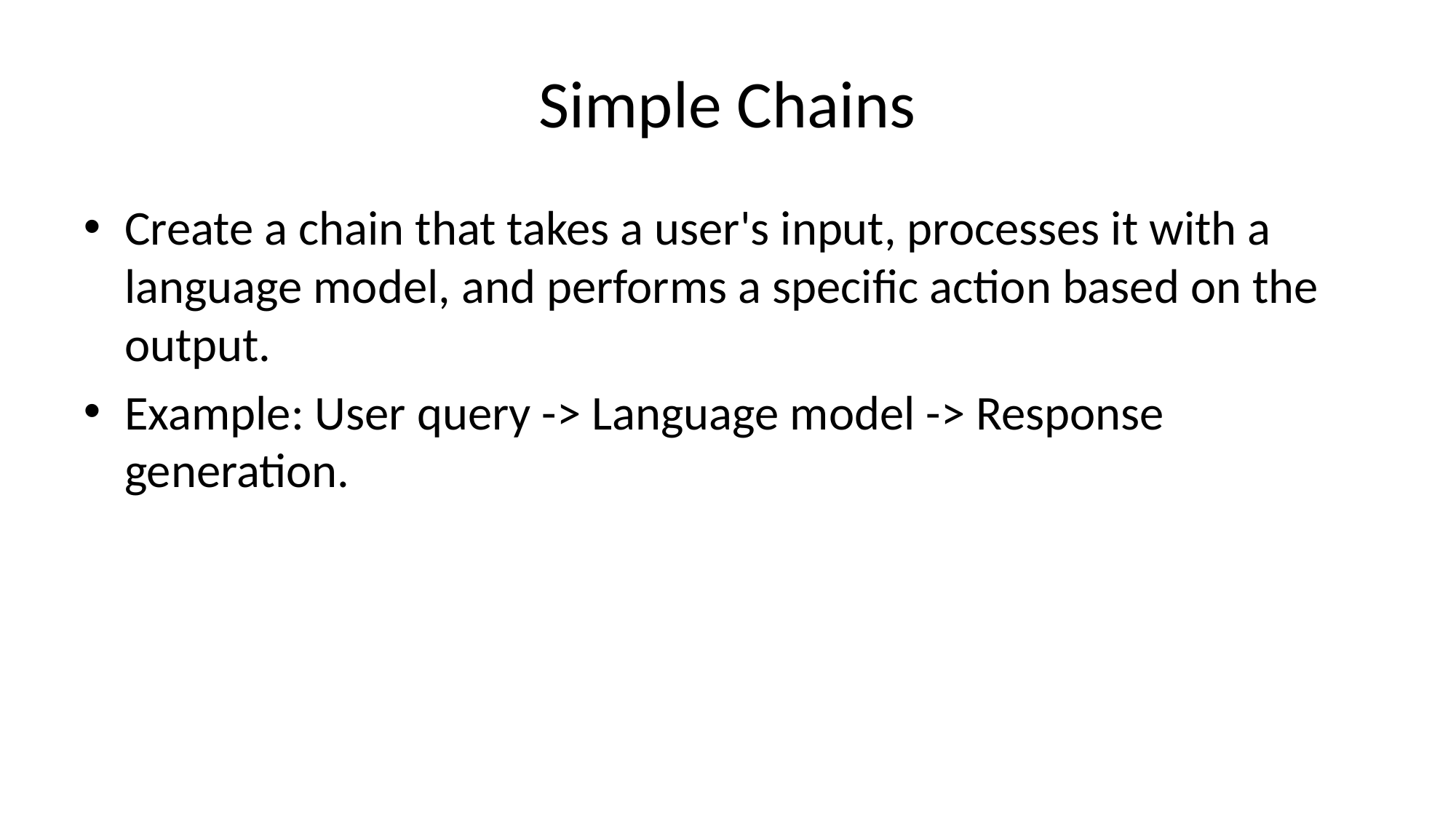

# Simple Chains
Create a chain that takes a user's input, processes it with a language model, and performs a specific action based on the output.
Example: User query -> Language model -> Response generation.